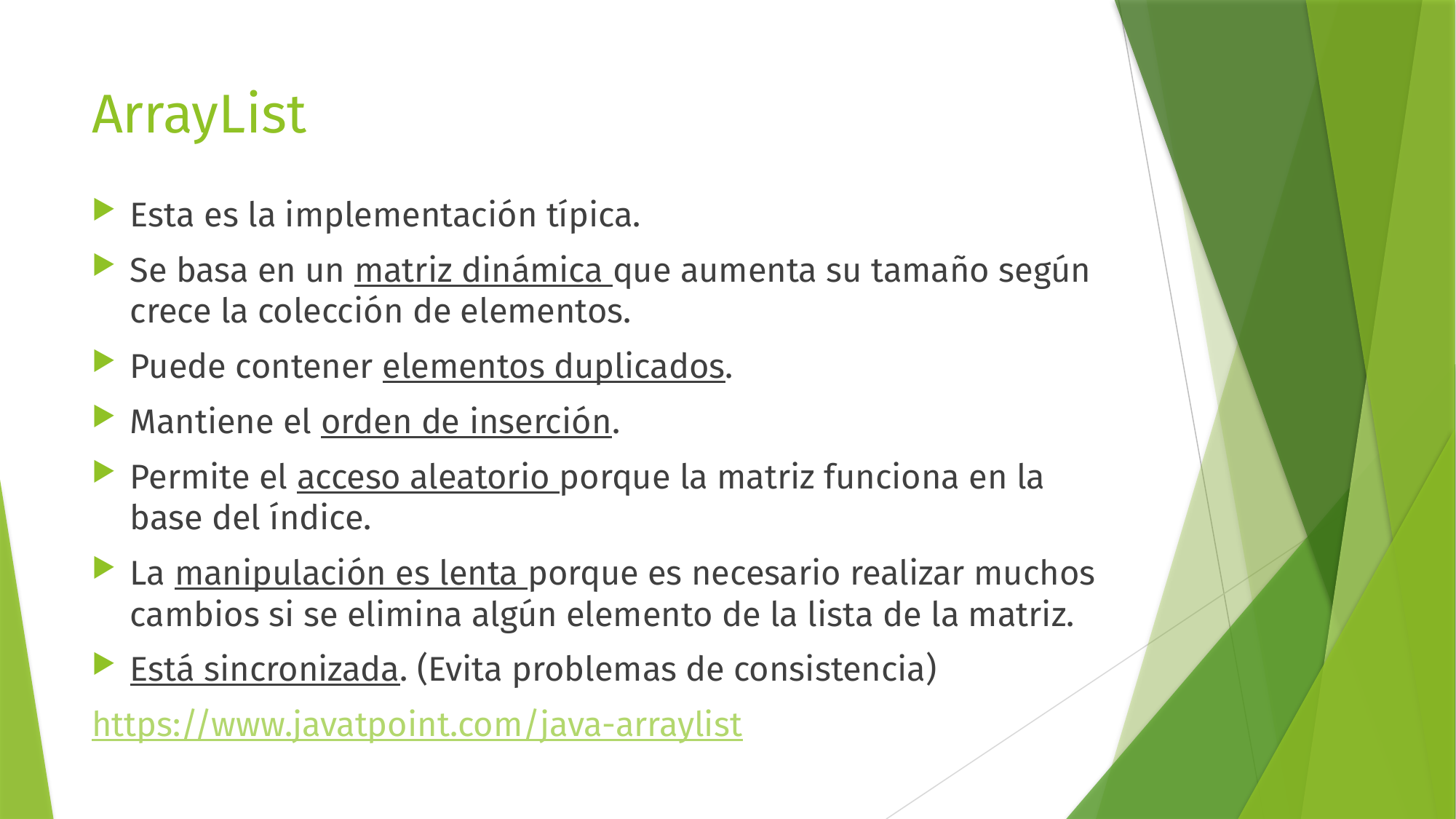

# ArrayList
Esta es la implementación típica.
Se basa en un matriz dinámica que aumenta su tamaño según crece la colección de elementos.
Puede contener elementos duplicados.
Mantiene el orden de inserción.
Permite el acceso aleatorio porque la matriz funciona en la base del índice.
La manipulación es lenta porque es necesario realizar muchos cambios si se elimina algún elemento de la lista de la matriz.
Está sincronizada. (Evita problemas de consistencia)
https://www.javatpoint.com/java-arraylist